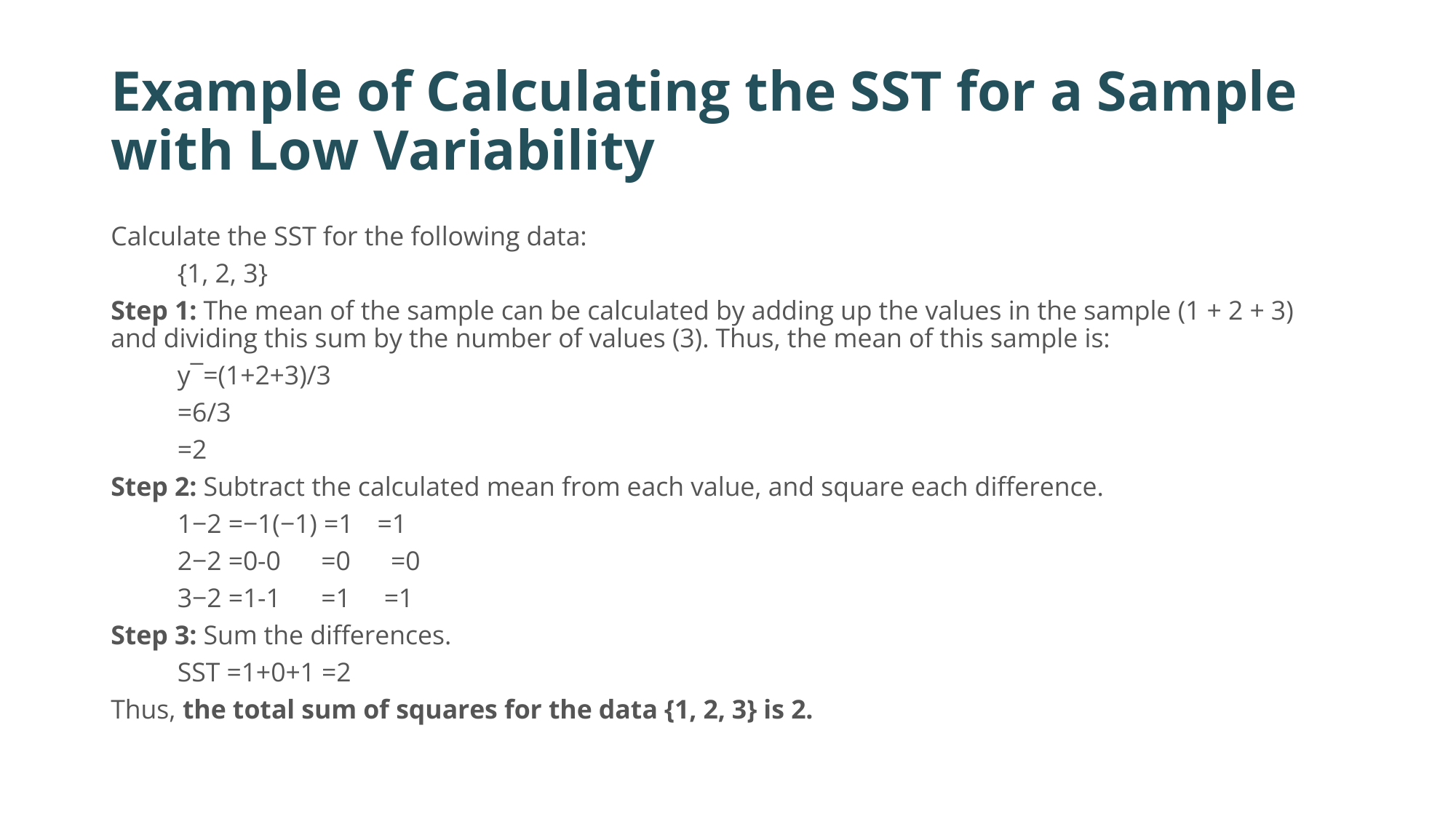

# Example of Calculating the SST for a Sample with Low Variability
Calculate the SST for the following data:
		{1, 2, 3}
Step 1: The mean of the sample can be calculated by adding up the values in the sample (1 + 2 + 3) and dividing this sum by the number of values (3). Thus, the mean of this sample is:
	y¯=(1+2+3)/3
	=6/3
	=2
Step 2: Subtract the calculated mean from each value, and square each difference.
	1−2 =−1(−1) =1   	=1
	2−2 =0-0      =0      =0
	3−2 =1-1      =1     =1
Step 3: Sum the differences.
	SST =1+0+1 =2
Thus, the total sum of squares for the data {1, 2, 3} is 2.